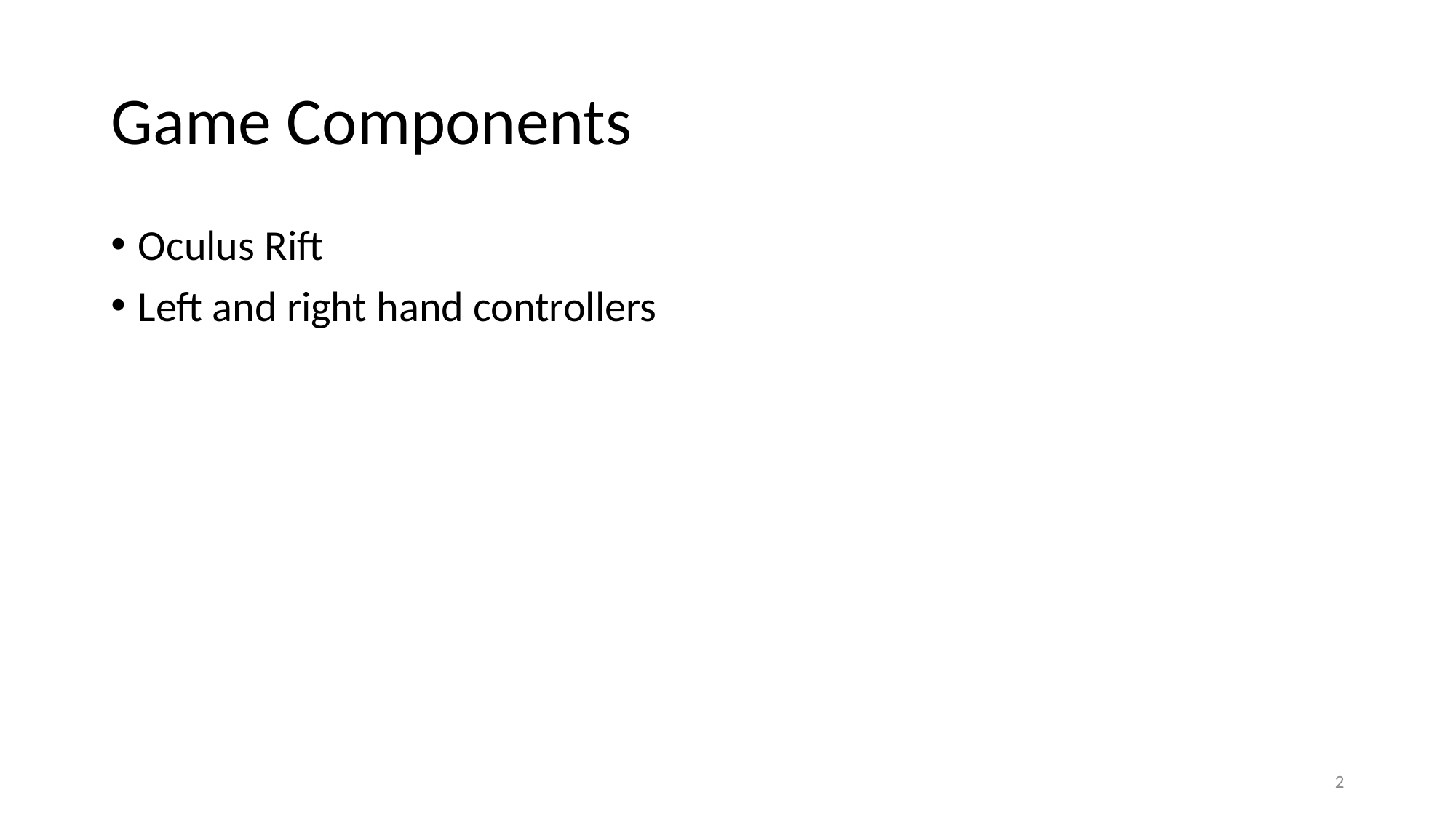

# Game Components
Oculus Rift
Left and right hand controllers

2